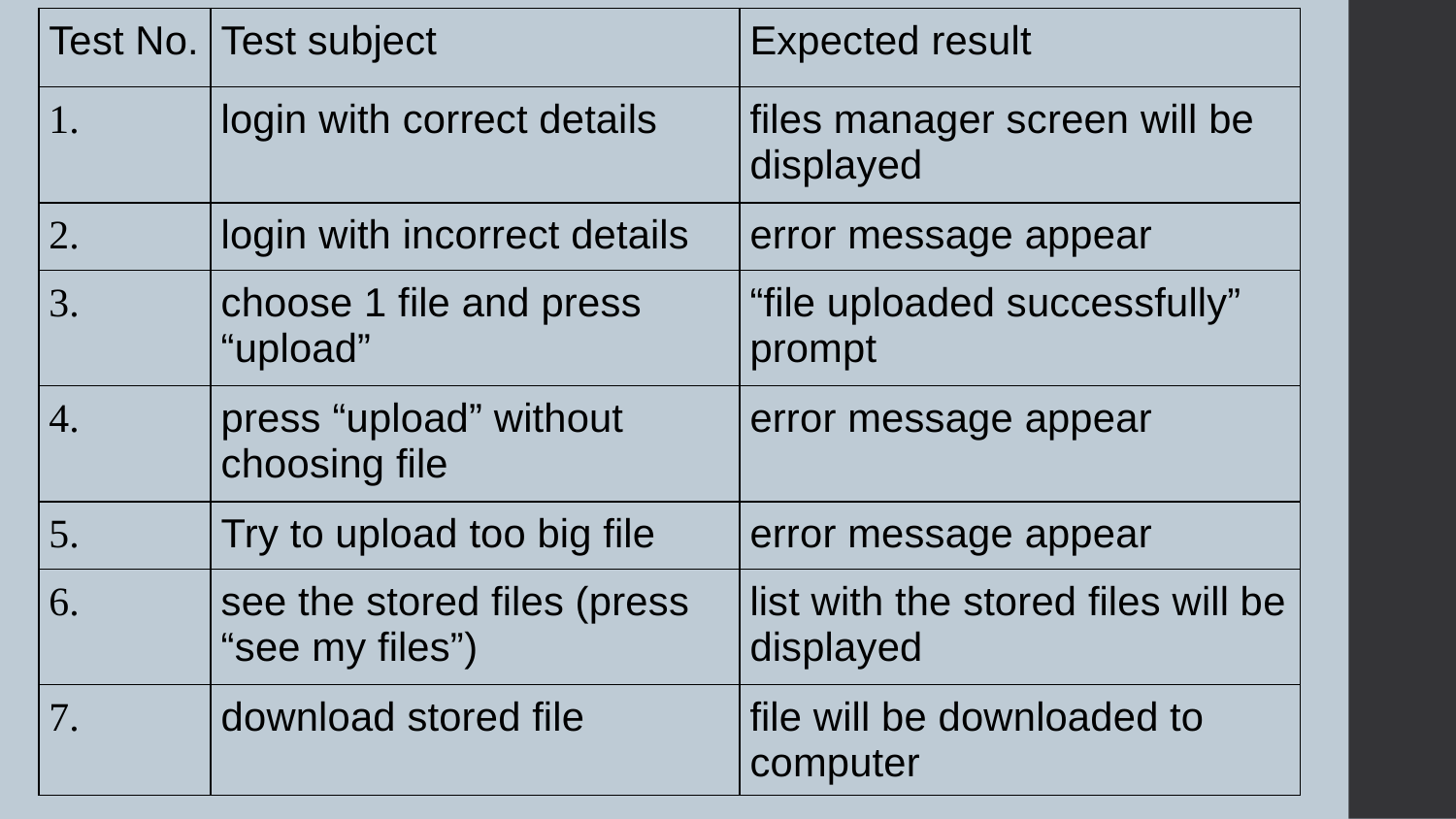

| Test No. | Test subject | Expected result |
| --- | --- | --- |
| 1. | login with correct details | files manager screen will be displayed |
| 2. | login with incorrect details | error message appear |
| 3. | choose 1 file and press “upload” | “file uploaded successfully” prompt |
| 4. | press “upload” without choosing file | error message appear |
| 5. | Try to upload too big file | error message appear |
| 6. | see the stored files (press “see my files”) | list with the stored files will be displayed |
| 7. | download stored file | file will be downloaded to computer |